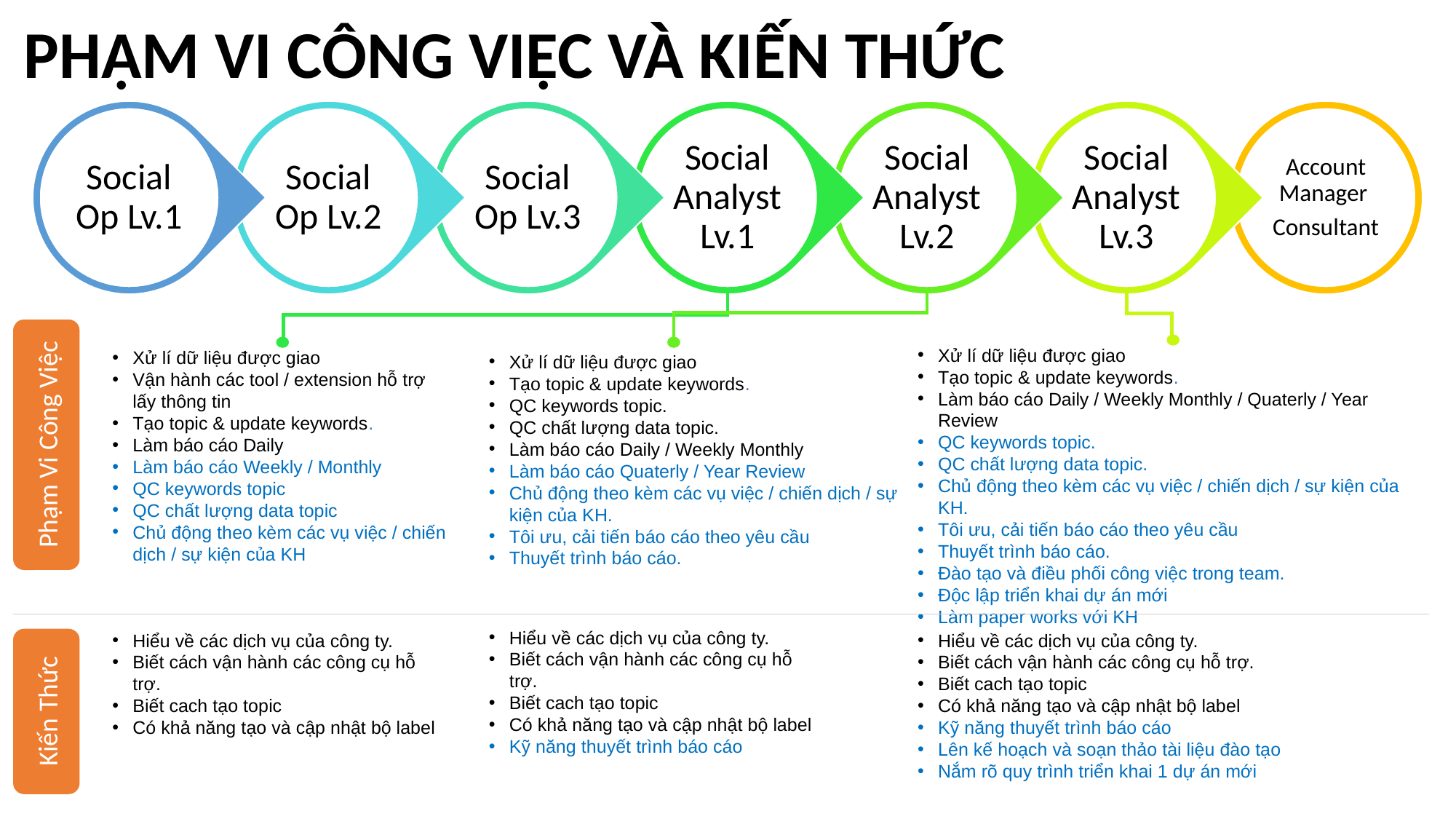

PHẠM VI CÔNG VIỆC VÀ KIẾN THỨC

Social Op Lv.1

Social Op Lv.2

Social Op Lv.3

Social Analyst Lv.1

Social Analyst Lv.2

Social Analyst Lv.3

Account Manager
Consultant
Phạm Vi Công Việc

Xử lí dữ liệu được giao
Tạo topic & update keywords.
Làm báo cáo Daily / Weekly Monthly / Quaterly / Year Review
QC keywords topic.
QC chất lượng data topic.
Chủ động theo kèm các vụ việc / chiến dịch / sự kiện của KH.
Tôi ưu, cải tiến báo cáo theo yêu cầu
Thuyết trình báo cáo.
Đào tạo và điều phối công việc trong team.
Độc lập triển khai dự án mới
Làm paper works với KH
Xử lí dữ liệu được giao
Vận hành các tool / extension hỗ trợ lấy thông tin
Tạo topic & update keywords.
Làm báo cáo Daily
Làm báo cáo Weekly / Monthly
QC keywords topic
QC chất lượng data topic
Chủ động theo kèm các vụ việc / chiến dịch / sự kiện của KH
Xử lí dữ liệu được giao
Tạo topic & update keywords.
QC keywords topic.
QC chất lượng data topic.
Làm báo cáo Daily / Weekly Monthly
Làm báo cáo Quaterly / Year Review
Chủ động theo kèm các vụ việc / chiến dịch / sự kiện của KH.
Tôi ưu, cải tiến báo cáo theo yêu cầu
Thuyết trình báo cáo.
Hiểu về các dịch vụ của công ty.
Biết cách vận hành các công cụ hỗ trợ.
Biết cach tạo topic
Có khả năng tạo và cập nhật bộ label
Kỹ năng thuyết trình báo cáo
Hiểu về các dịch vụ của công ty.
Biết cách vận hành các công cụ hỗ trợ.
Biết cach tạo topic
Có khả năng tạo và cập nhật bộ label
Hiểu về các dịch vụ của công ty.
Biết cách vận hành các công cụ hỗ trợ.
Biết cach tạo topic
Có khả năng tạo và cập nhật bộ label
Kỹ năng thuyết trình báo cáo
Lên kế hoạch và soạn thảo tài liệu đào tạo
Nắm rõ quy trình triển khai 1 dự án mới
Kiến Thức